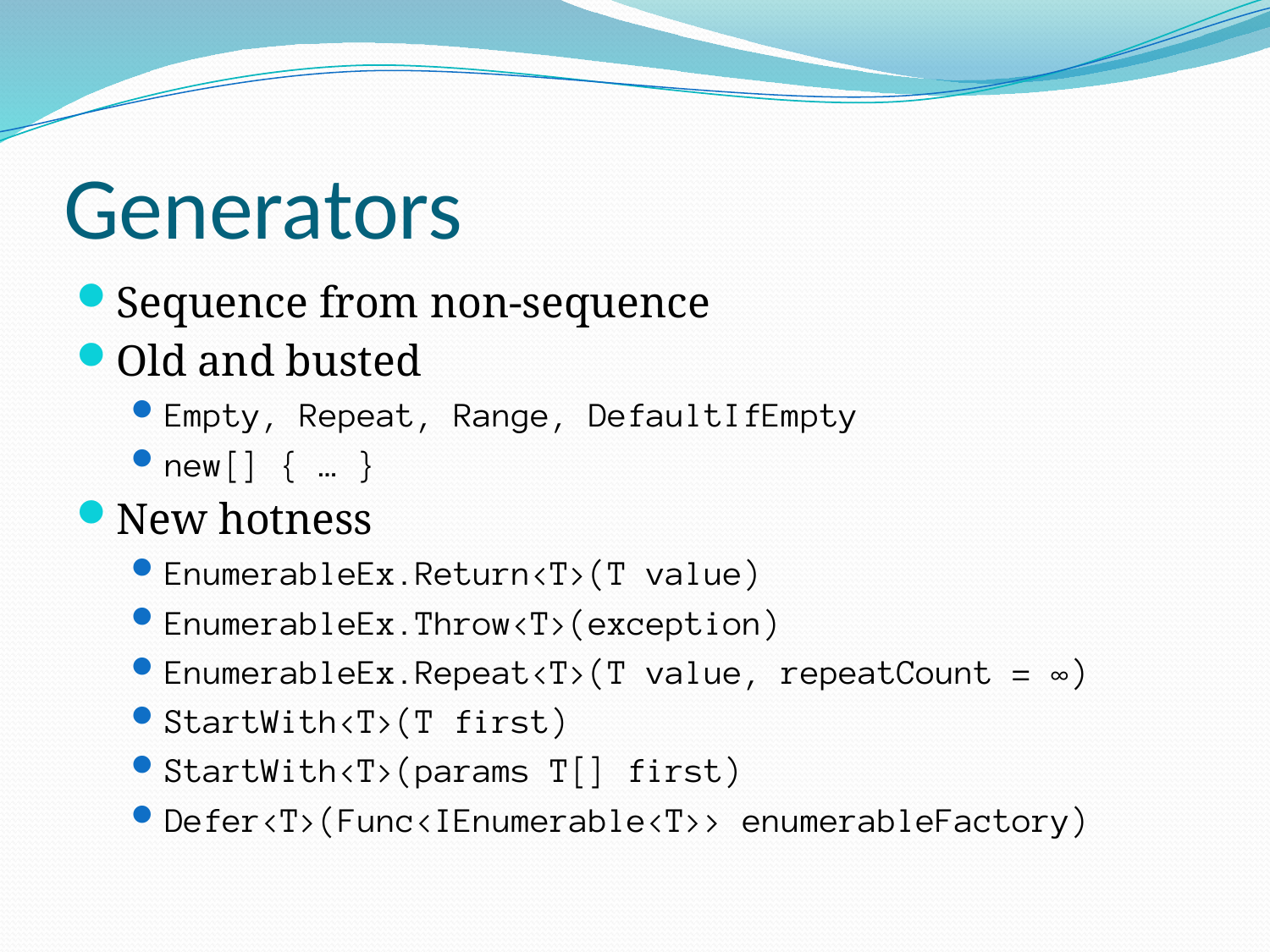

# Generators
Sequence from non-sequence
Old and busted
Empty, Repeat, Range, DefaultIfEmpty
new[] { … }
New hotness
EnumerableEx.Return<T>(T value)
EnumerableEx.Throw<T>(exception)
EnumerableEx.Repeat<T>(T value, repeatCount = ∞)
StartWith<T>(T first)
StartWith<T>(params T[] first)
Defer<T>(Func<IEnumerable<T>> enumerableFactory)